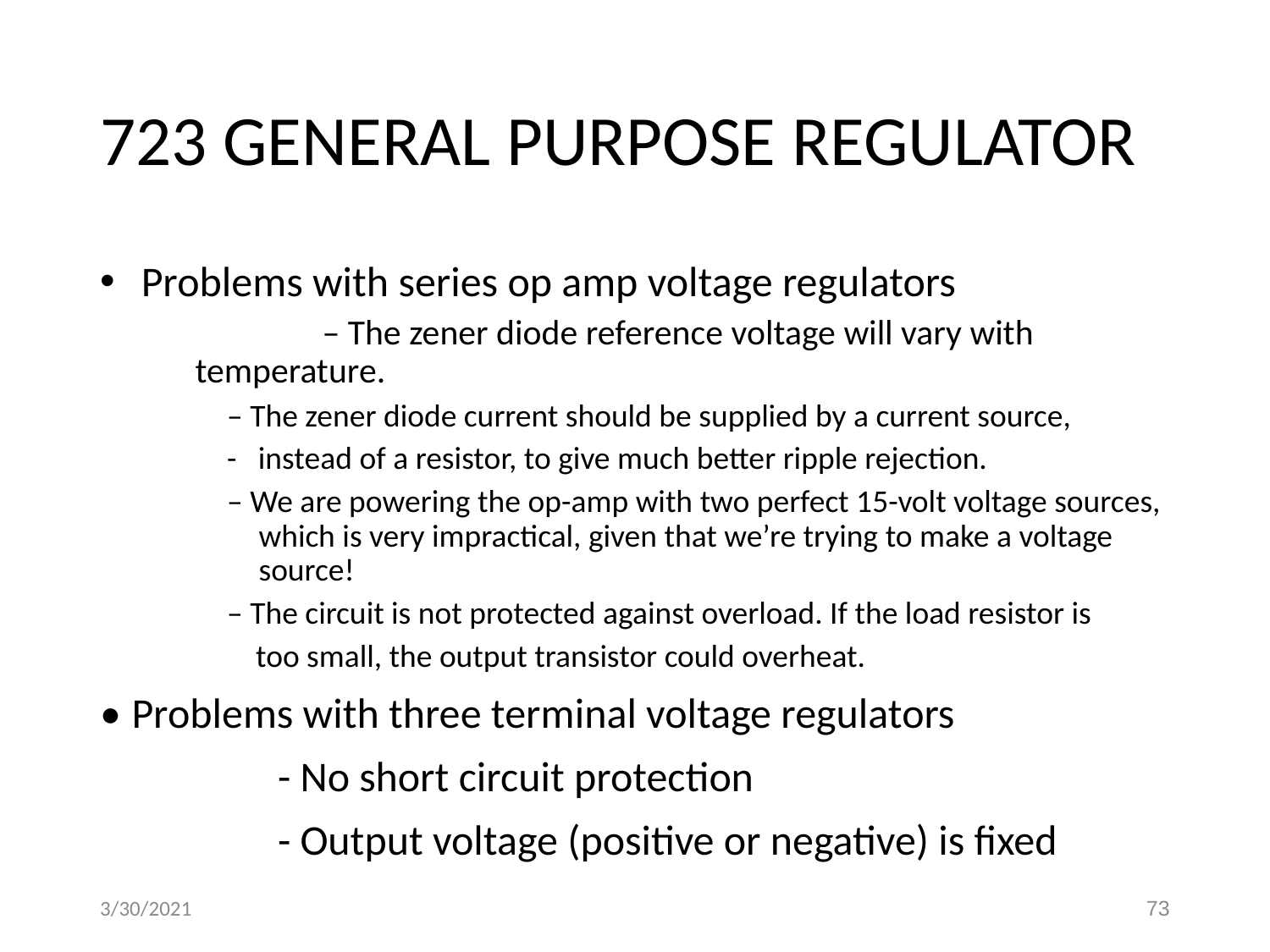

# 723 GENERAL PURPOSE REGULATOR
 Problems with series op amp voltage regulators
		– The zener diode reference voltage will vary with temperature.
– The zener diode current should be supplied by a current source,
-   instead of a resistor, to give much better ripple rejection.
– We are powering the op-amp with two perfect 15-volt voltage sources, which is very impractical, given that we’re trying to make a voltage source!
– The circuit is not protected against overload. If the load resistor is
    too small, the output transistor could overheat.
• 	Problems with three terminal voltage regulators
		  - No short circuit protection
		  - Output voltage (positive or negative) is fixed
3/30/2021
73